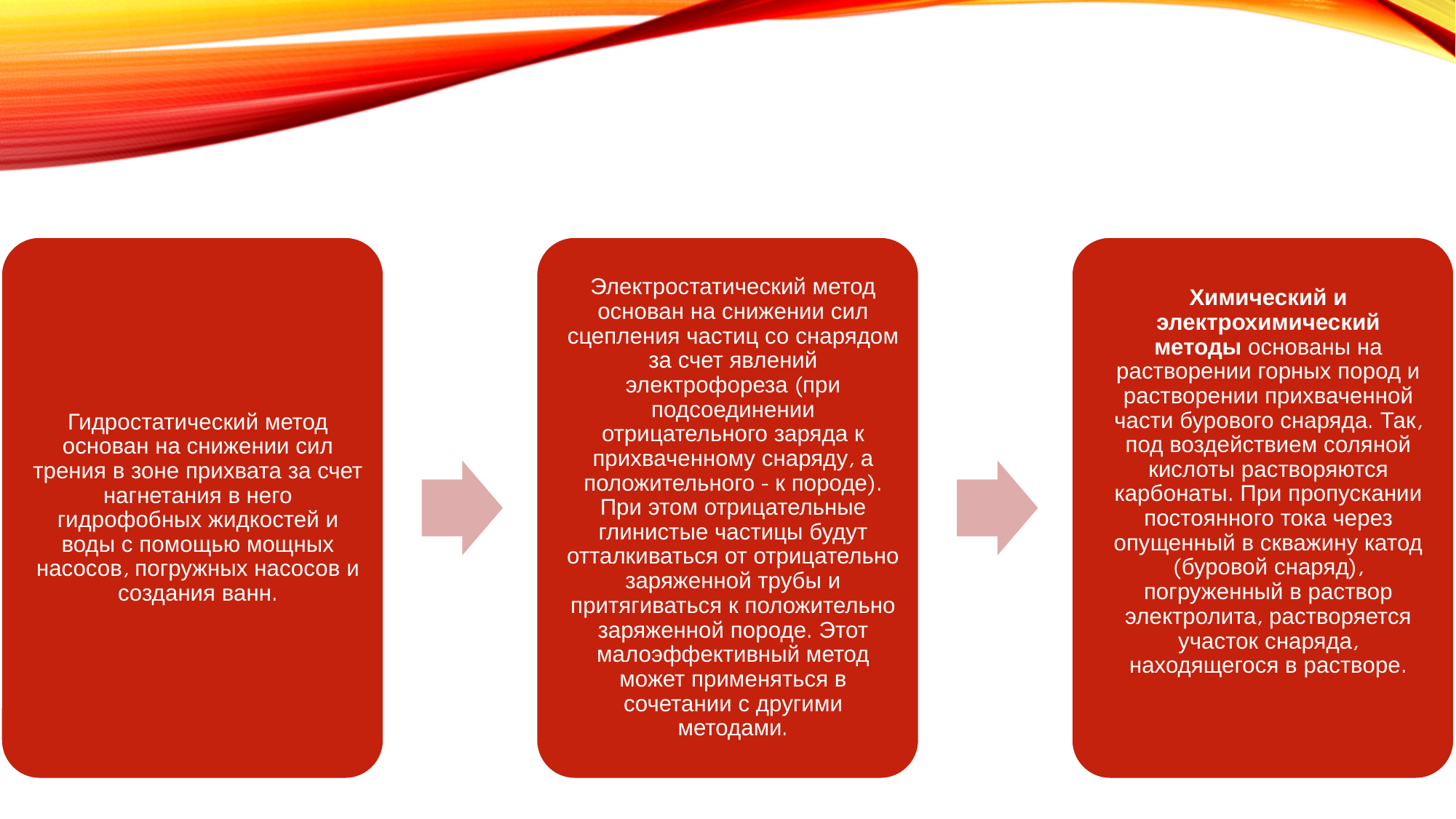

Гидростатический метод основан на снижении сил трения в зоне прихвата за счет нагнетания в него гидрофобных жидкостей и воды с помощью мощных насосов, погружных насосов и созда­ния ванн.

Электростатический метод основан на снижении сил сцепления частиц со снарядом за счет явлений электрофореза (при подсоединении отрицательного заряда к прихваченному снаряду, а положительного - к породе). При этом отрицательные глинистые частицы будут отталкиваться от отрицательно заряженной трубы и притягиваться к положительно заряженной породе. Этот малоэффективный метод может применяться в сочетании с другими методами.

Химический и электрохимический методы основаны на растворении горных пород и растворении прихваченной части бурового снаряда. Так, под воздействием соляной кислоты растворяются карбонаты. При пропускании постоянного тока через опущенный в скважину катод (буровой снаряд), погруженный в раствор электролита, растворяется участок снаряда, находящегося в растворе.